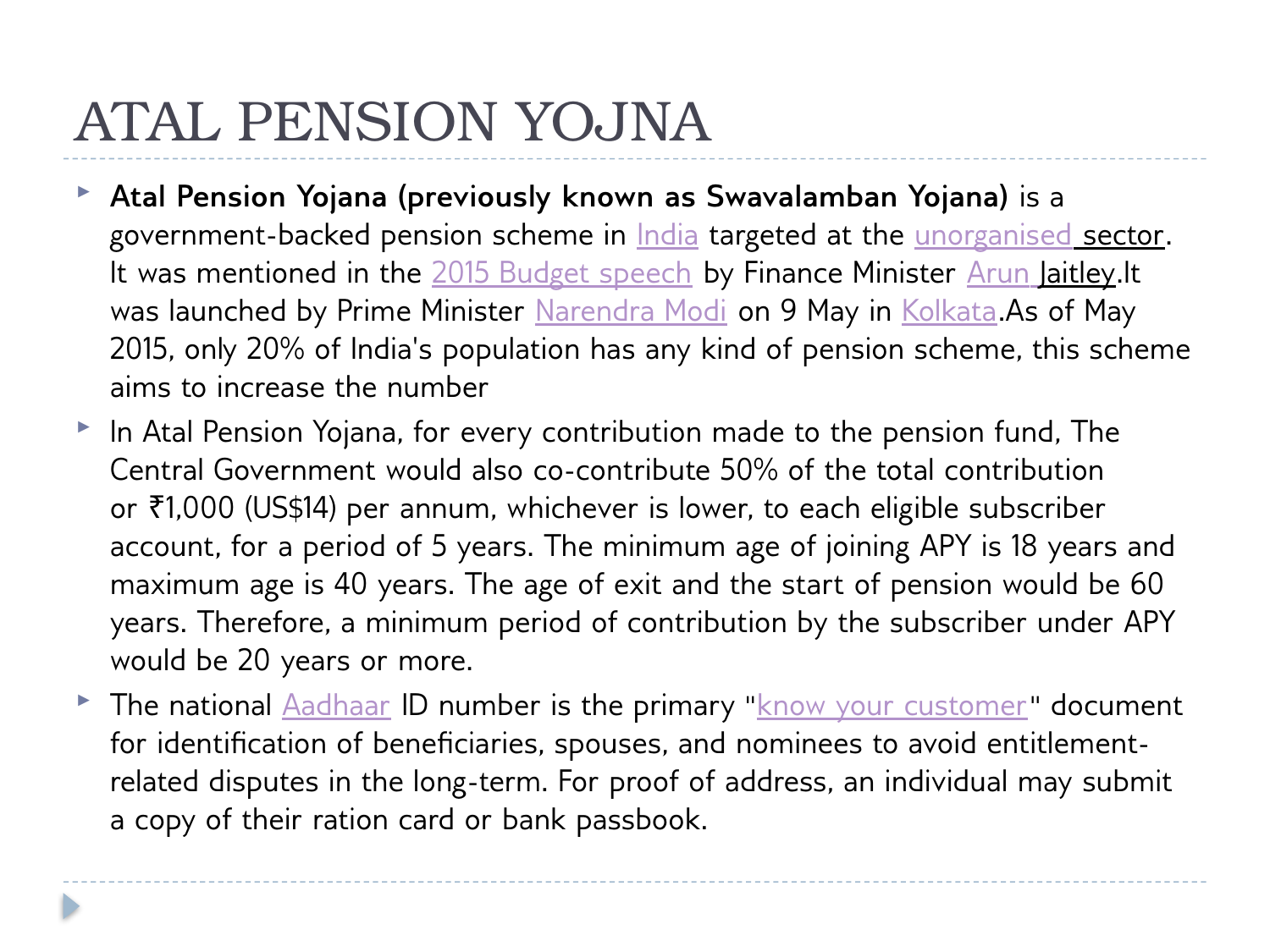

# ATAL PENSION YOJNA
Atal Pension Yojana (previously known as Swavalamban Yojana) is a government-backed pension scheme in India targeted at the unorganised sector. It was mentioned in the 2015 Budget speech by Finance Minister Arun Jaitley.It was launched by Prime Minister Narendra Modi on 9 May in Kolkata.As of May 2015, only 20% of India's population has any kind of pension scheme, this scheme aims to increase the number
In Atal Pension Yojana, for every contribution made to the pension fund, The Central Government would also co-contribute 50% of the total contribution or ₹1,000 (US$14) per annum, whichever is lower, to each eligible subscriber account, for a period of 5 years. The minimum age of joining APY is 18 years and maximum age is 40 years. The age of exit and the start of pension would be 60 years. Therefore, a minimum period of contribution by the subscriber under APY would be 20 years or more.
The national Aadhaar ID number is the primary "know your customer" document for identification of beneficiaries, spouses, and nominees to avoid entitlement-related disputes in the long-term. For proof of address, an individual may submit a copy of their ration card or bank passbook.